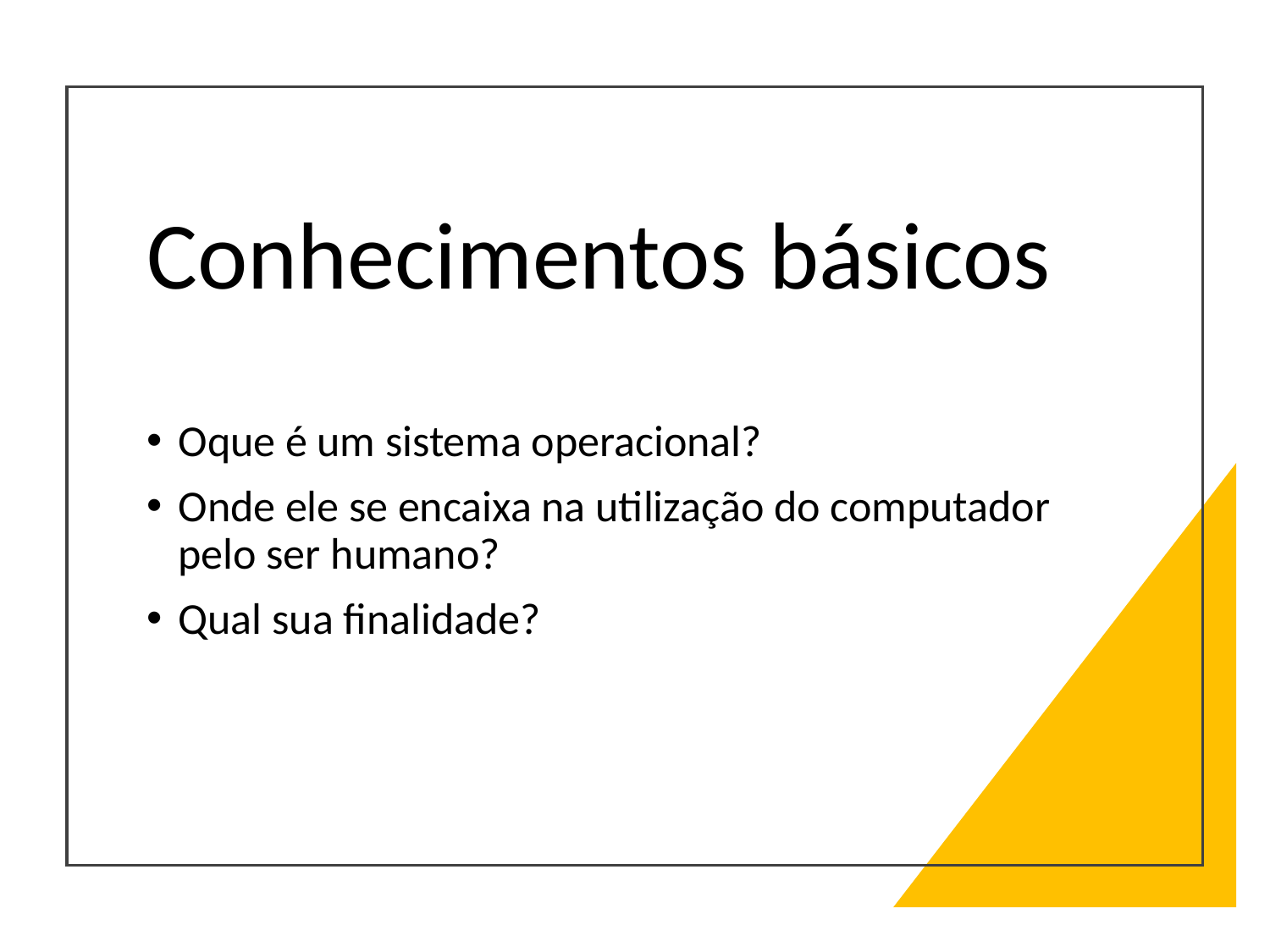

# Conhecimentos básicos
Oque é um sistema operacional?
Onde ele se encaixa na utilização do computador pelo ser humano?
Qual sua finalidade?